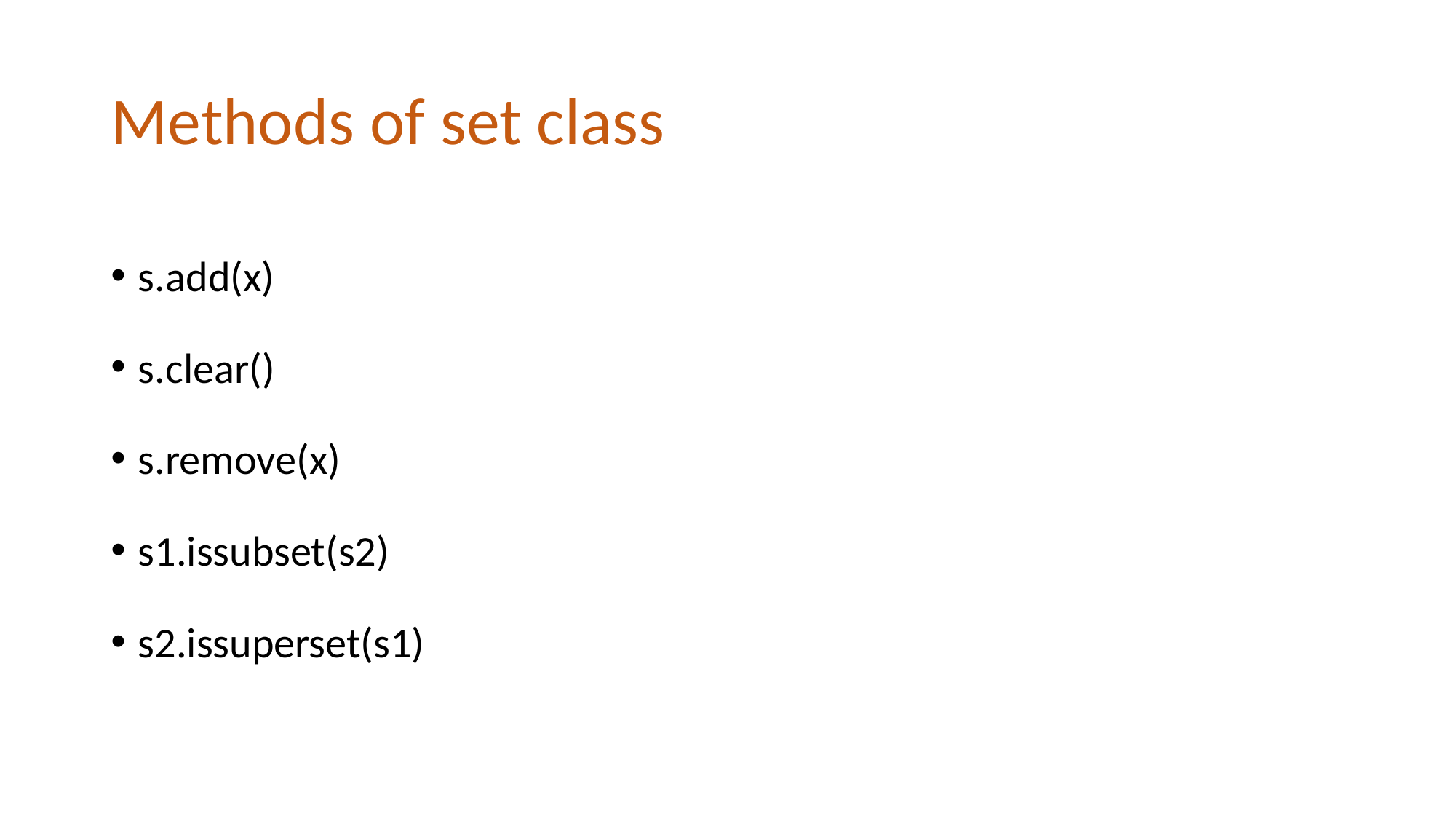

# Methods of set class
s.add(x)
s.clear()
s.remove(x)
s1.issubset(s2)
s2.issuperset(s1)